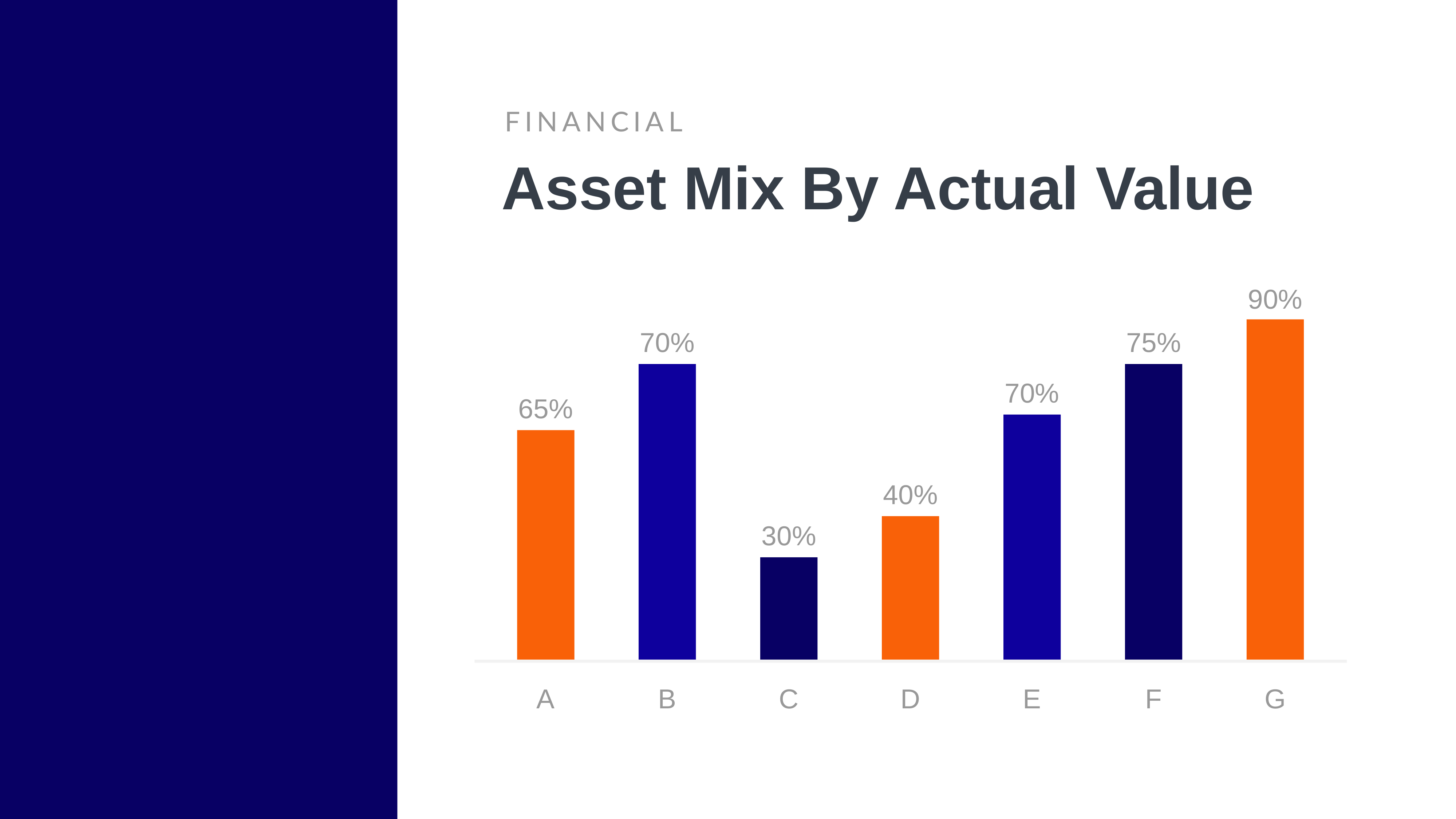

FINANCIAL
Asset Mix By Actual Value
90%

70%
75%

70%
65%

40%
30%

B
C
D
E
F
G
A